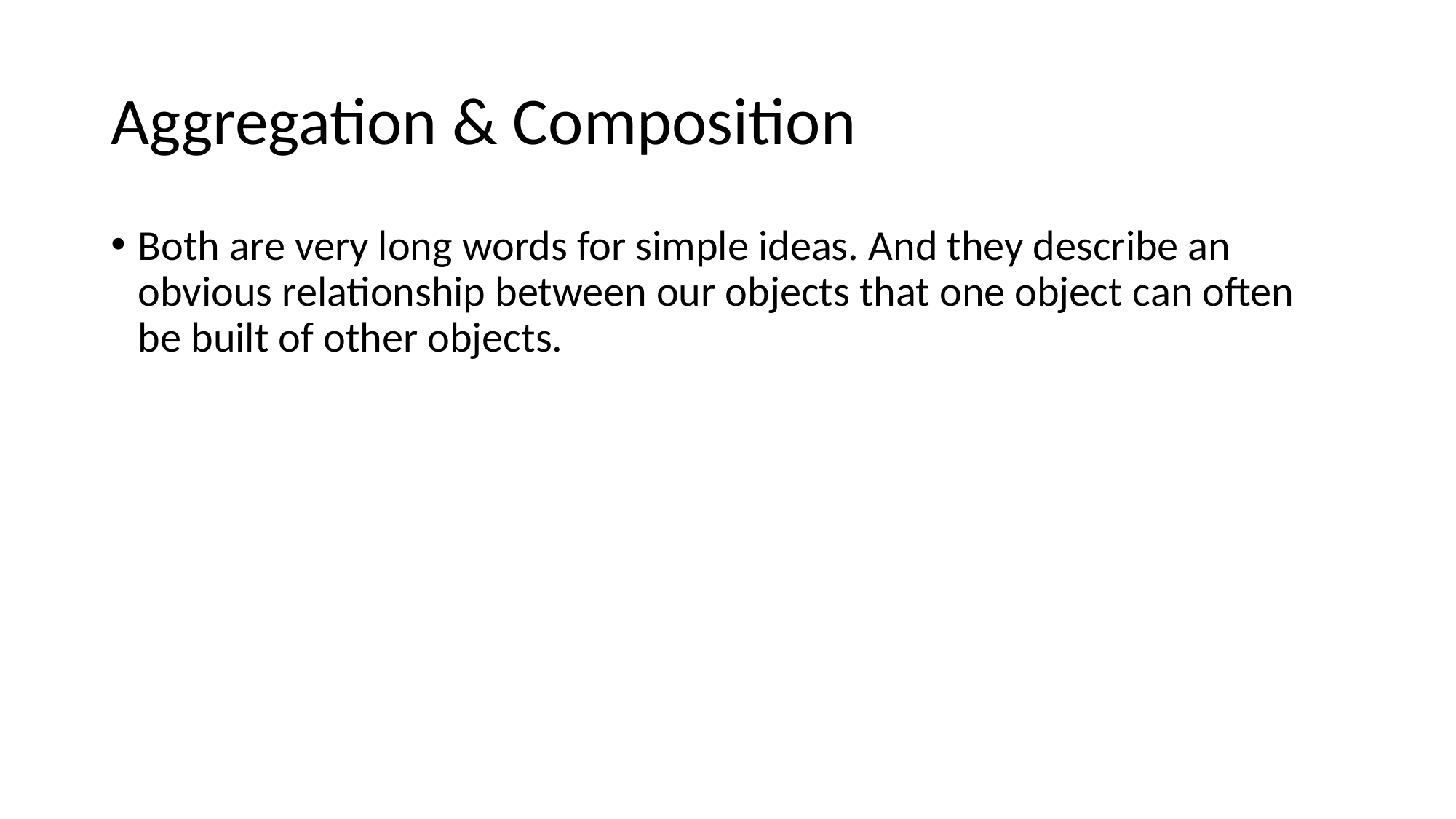

# Aggregation & Composition
Both are very long words for simple ideas. And they describe an obvious relationship between our objects that one object can often be built of other objects.